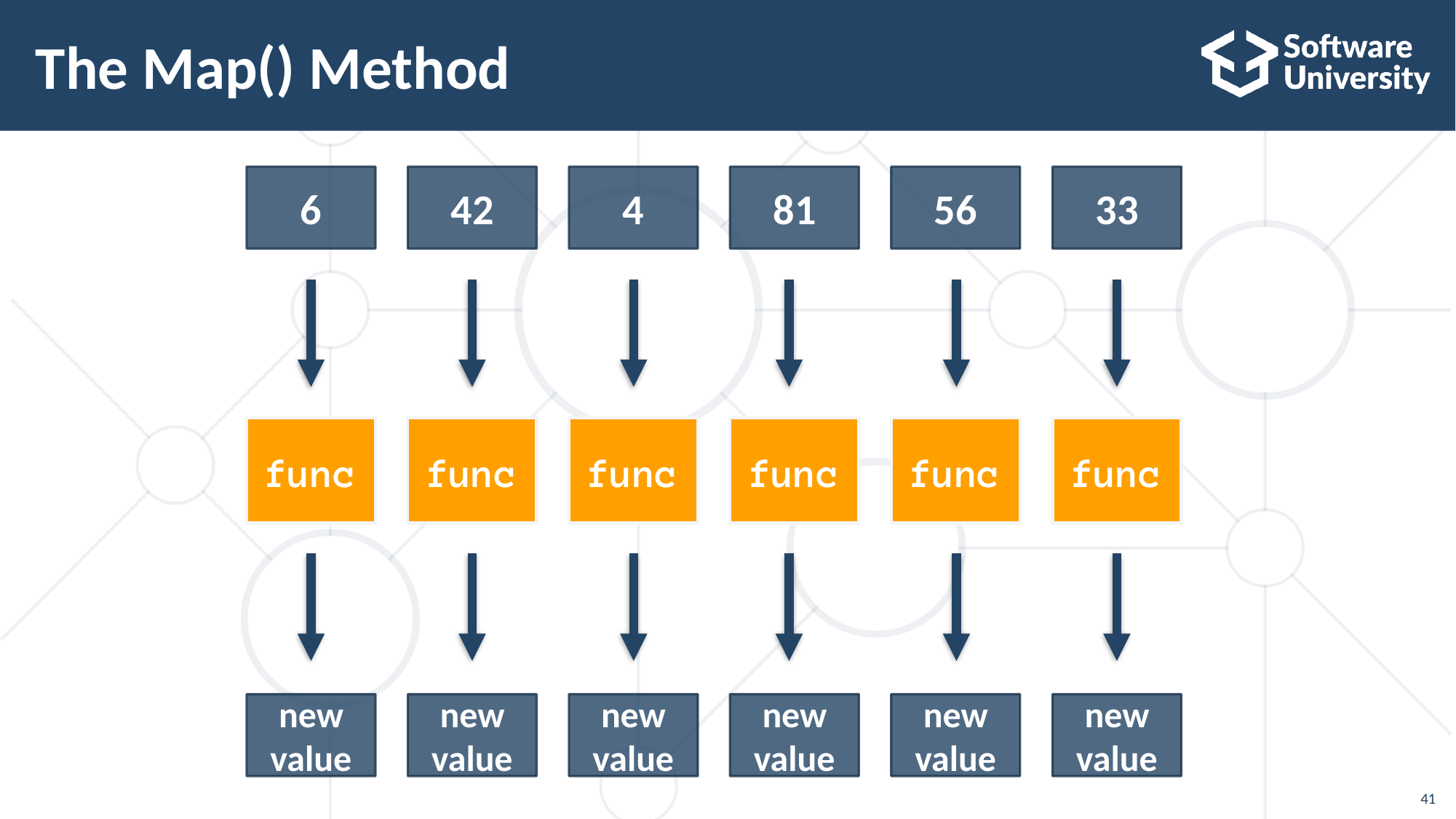

# The Map() Method
6
42
4
81
56
33
func
func
func
func
func
func
new value
new value
new value
new value
new value
new value
41